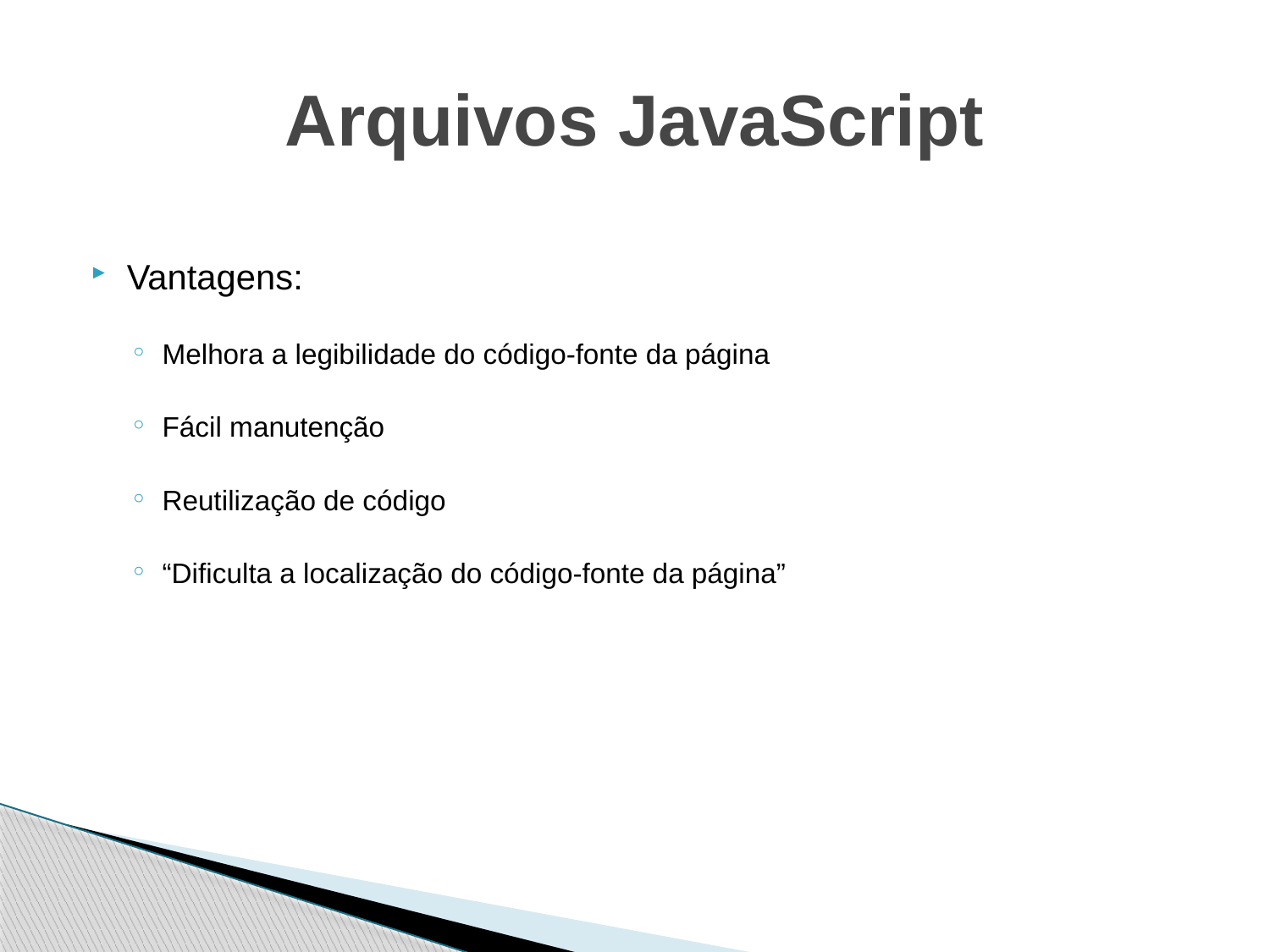

# Arquivos JavaScript
Vantagens:
Melhora a legibilidade do código-fonte da página
Fácil manutenção
Reutilização de código
“Dificulta a localização do código-fonte da página”